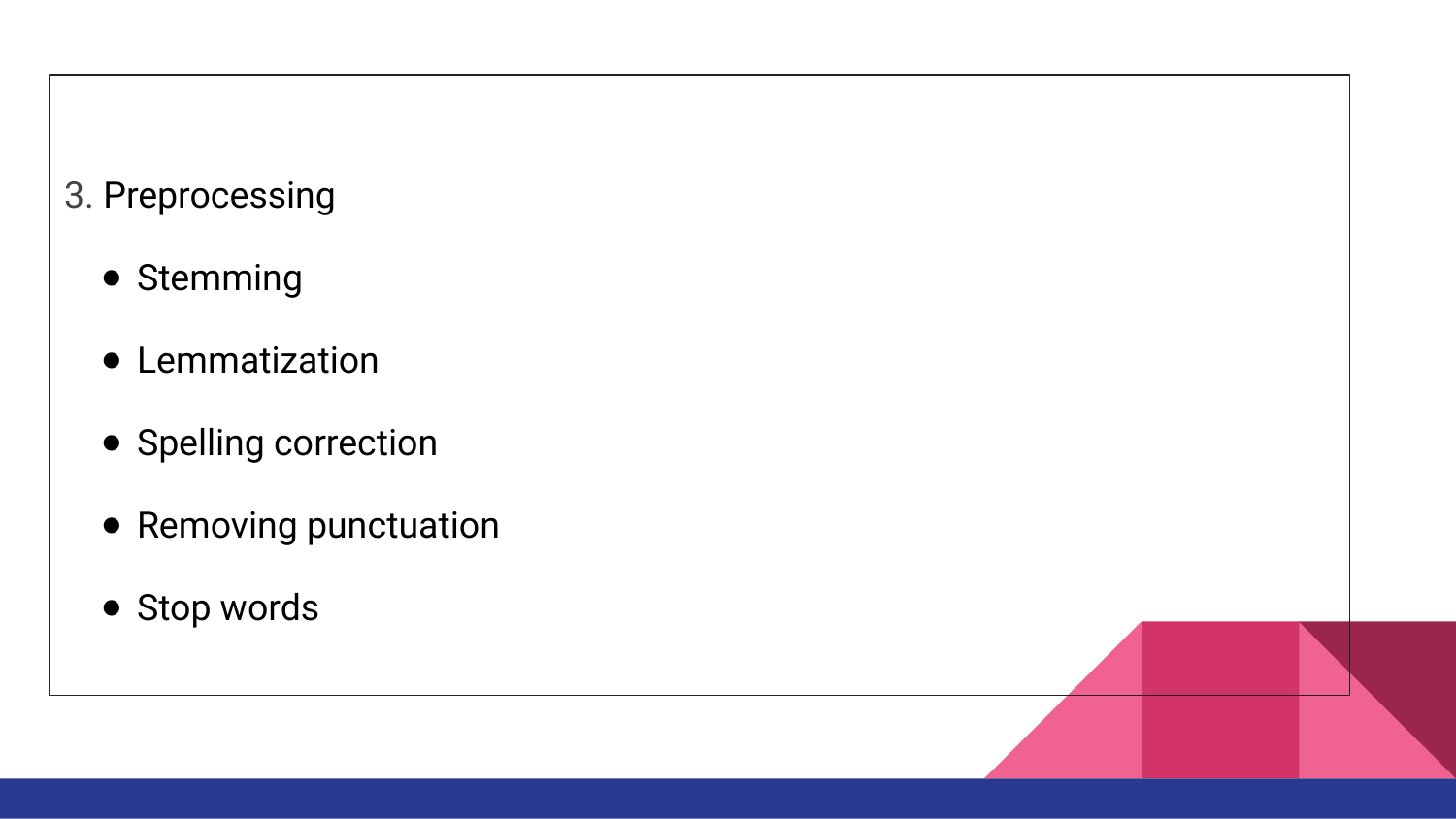

3. Preprocessing
Stemming
Lemmatization
Spelling correction
Removing punctuation
Stop words